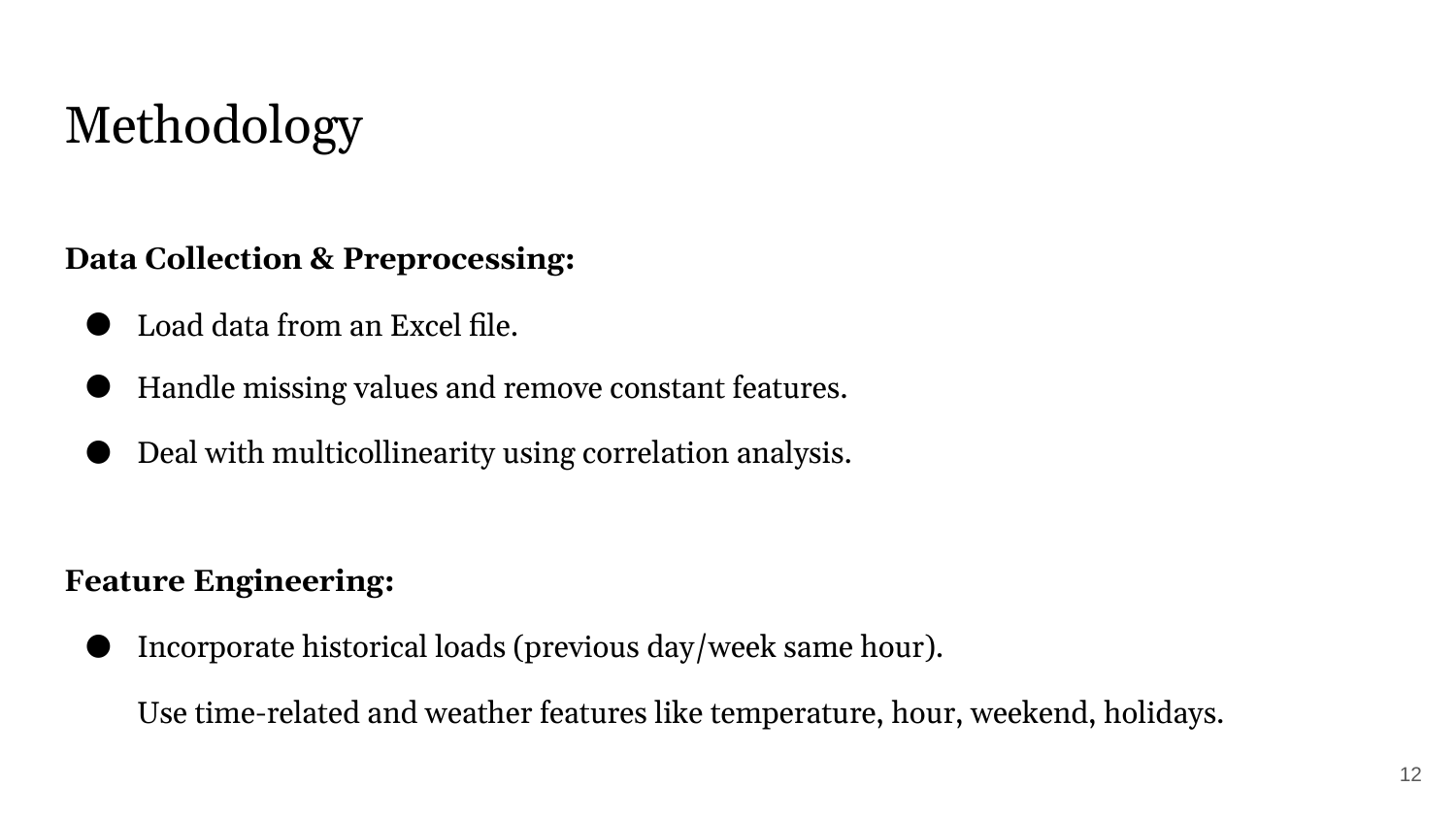

# Methodology
Data Collection & Preprocessing:
Load data from an Excel file.
Handle missing values and remove constant features.
Deal with multicollinearity using correlation analysis.

Feature Engineering:
Incorporate historical loads (previous day/week same hour).
Use time-related and weather features like temperature, hour, weekend, holidays.

12